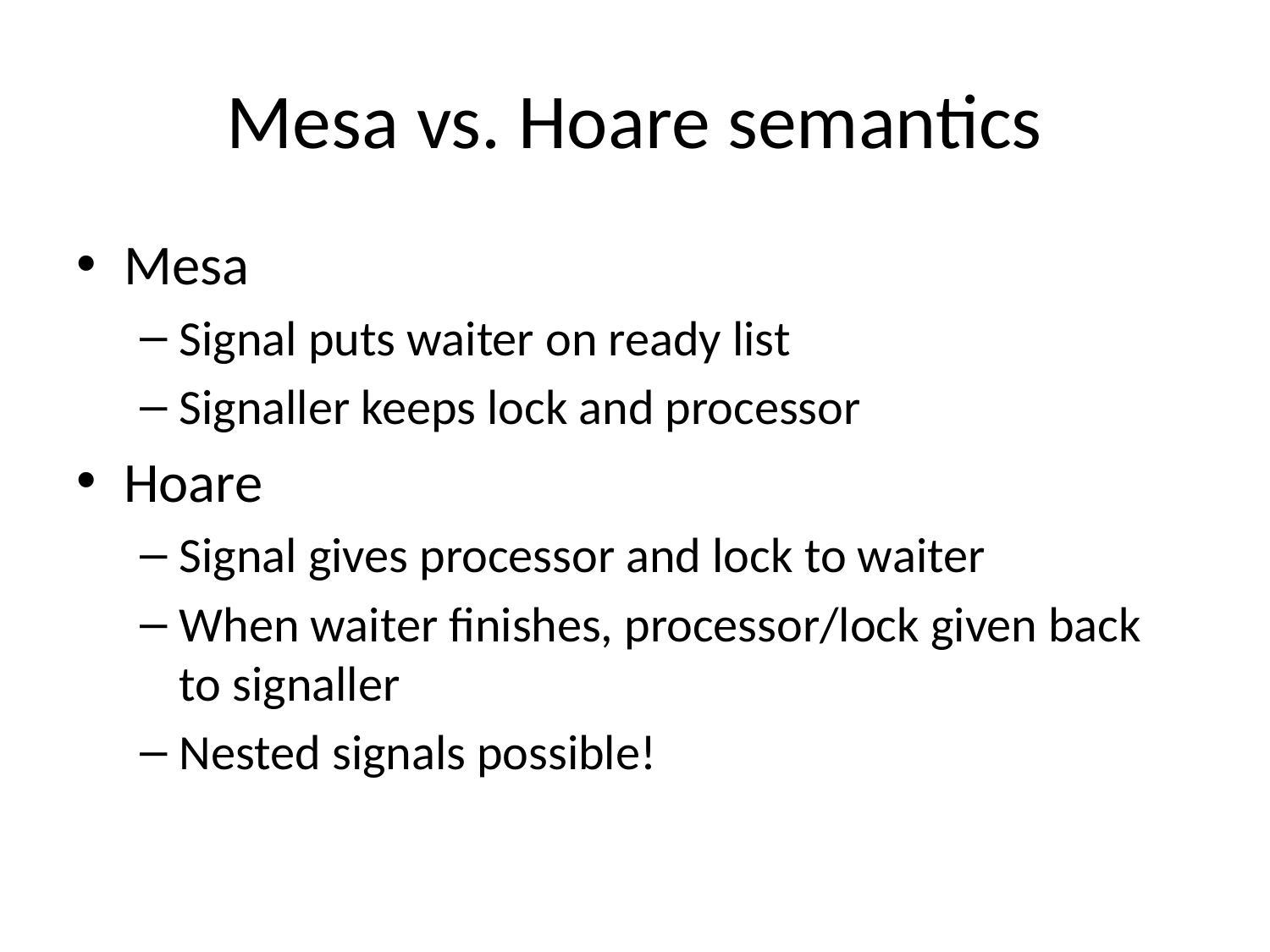

# Mesa vs. Hoare semantics
Mesa
Signal puts waiter on ready list
Signaller keeps lock and processor
Hoare
Signal gives processor and lock to waiter
When waiter finishes, processor/lock given back to signaller
Nested signals possible!